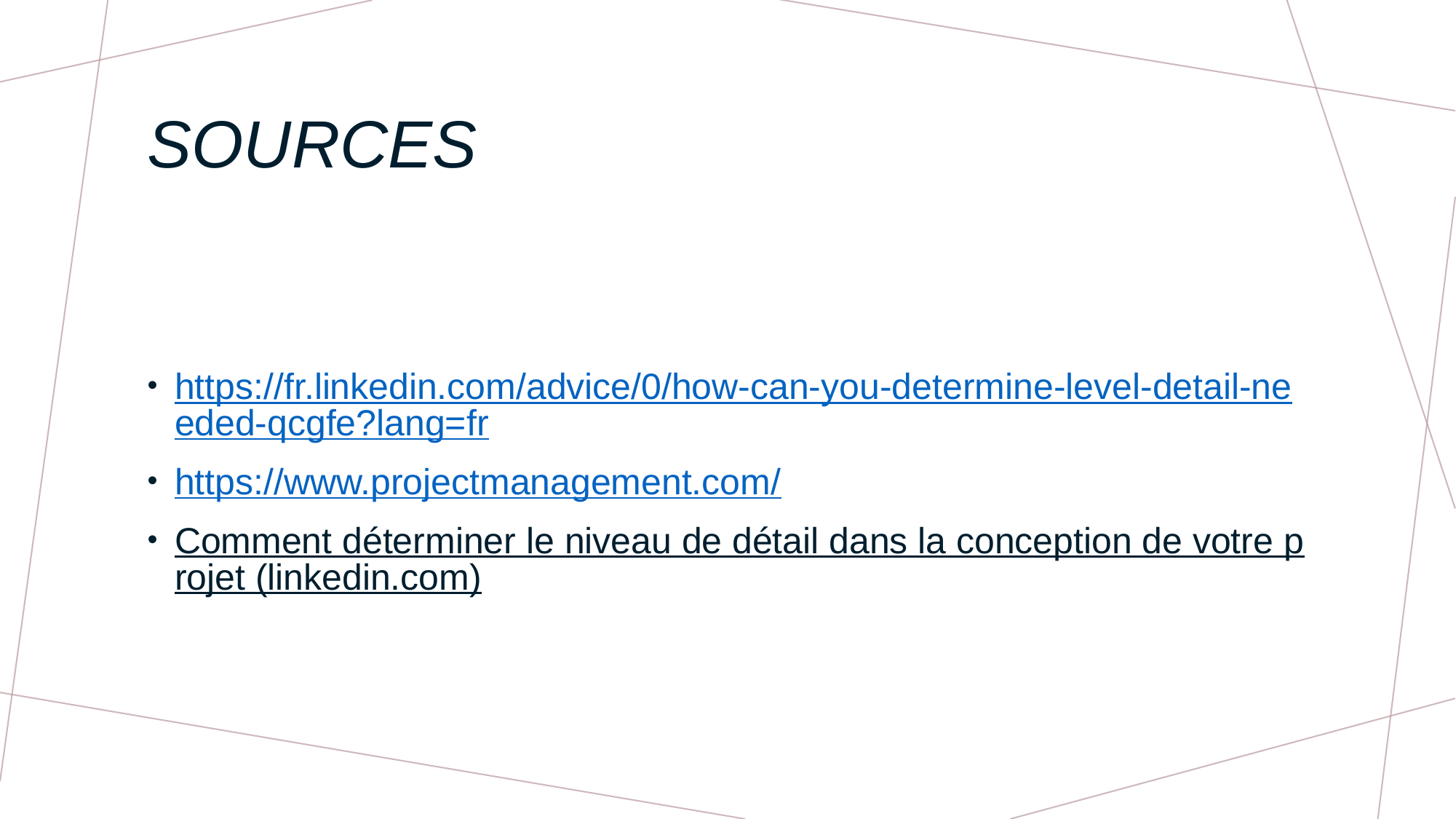

# Sources

https://fr.linkedin.com/advice/0/how-can-you-determine-level-detail-needed-qcgfe?lang=fr
https://www.projectmanagement.com/
Comment déterminer le niveau de détail dans la conception de votre projet (linkedin.com)